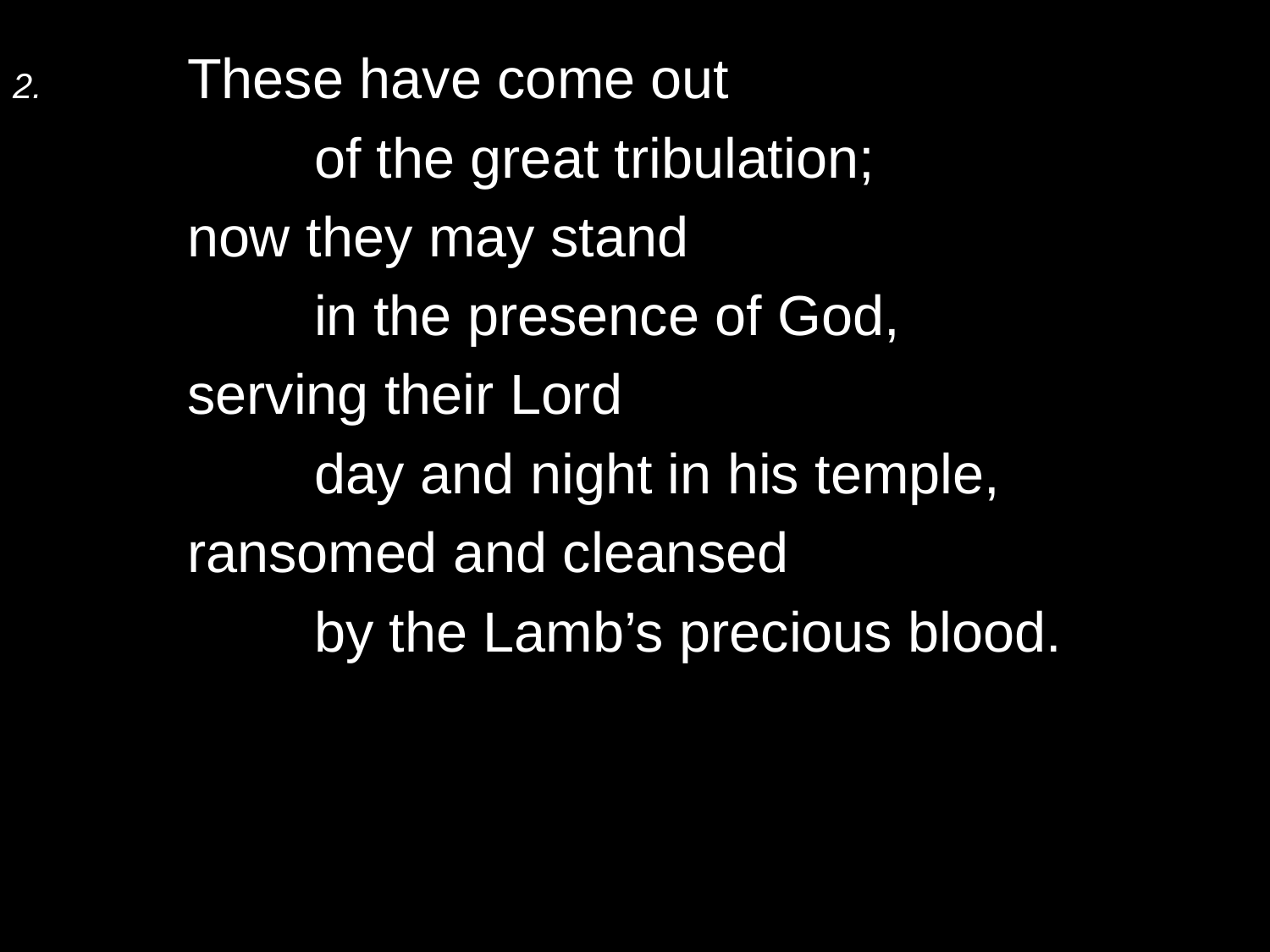

2.	These have come out
		of the great tribulation;
	now they may stand
		in the presence of God,
	serving their Lord
		day and night in his temple,
	ransomed and cleansed
		by the Lamb’s precious blood.